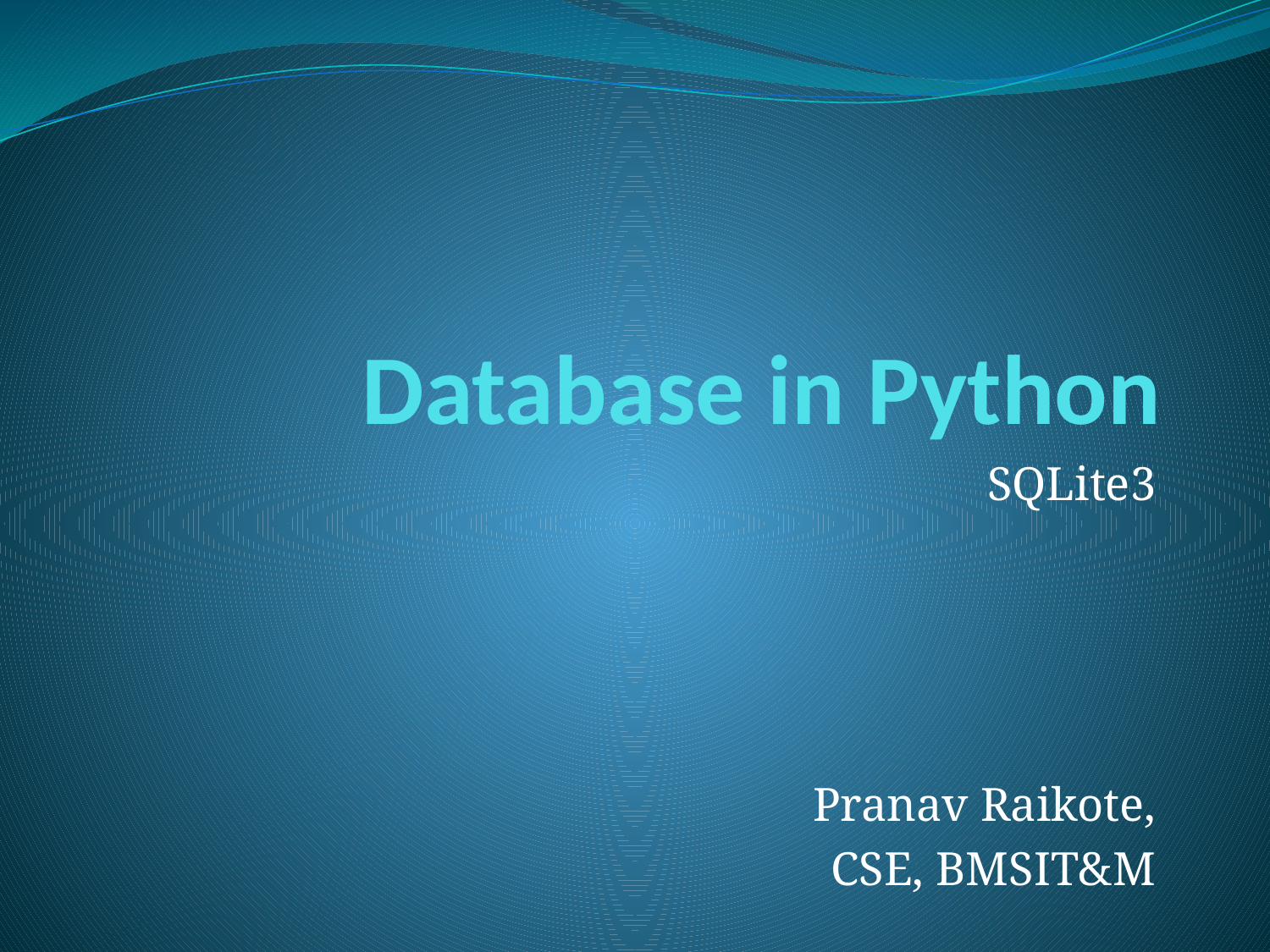

# Database in Python
SQLite3

Pranav Raikote,
CSE, BMSIT&M